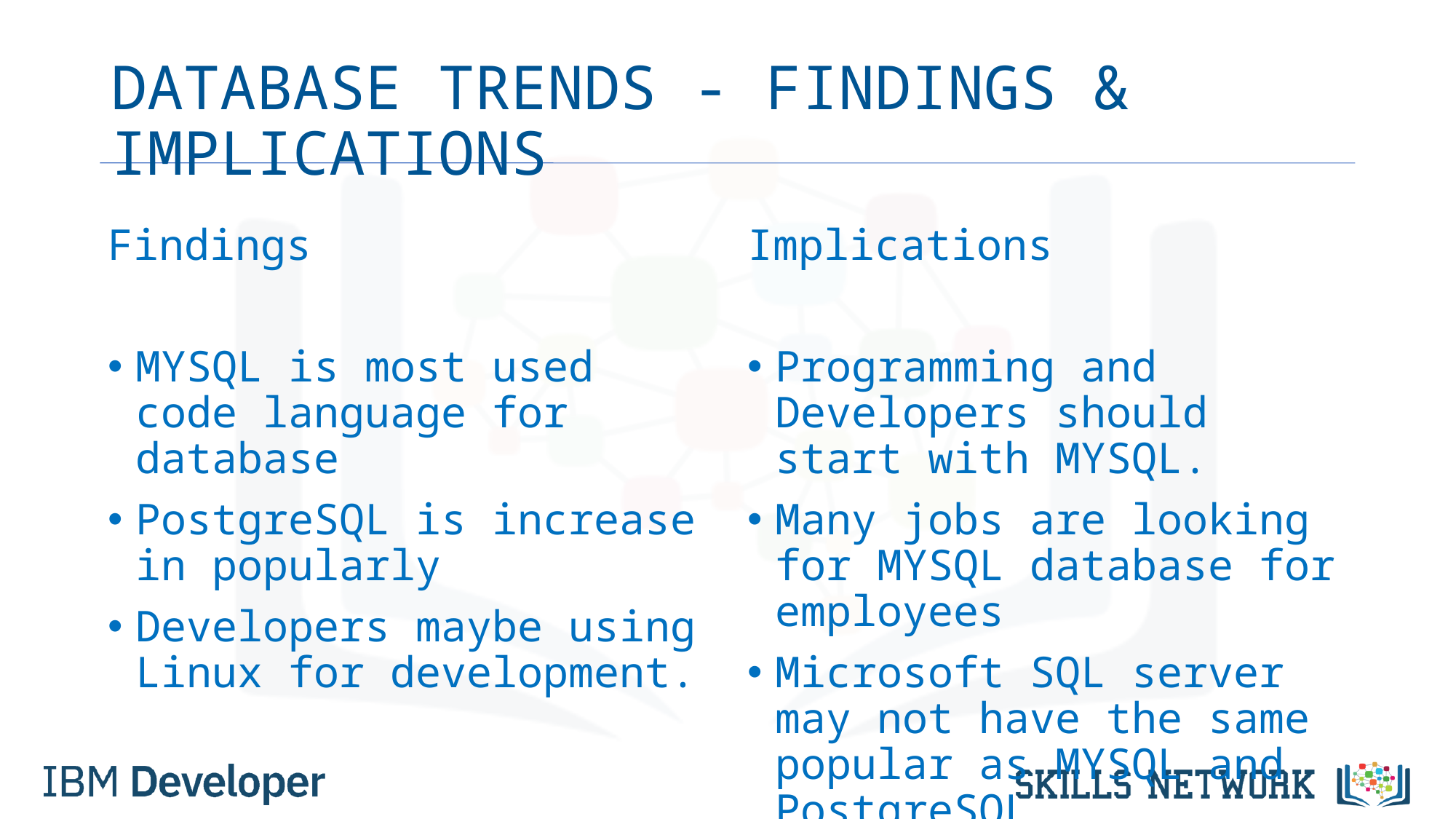

# DATABASE TRENDS - FINDINGS & IMPLICATIONS
Findings

MYSQL is most used code language for database
PostgreSQL is increase in popularly
Developers maybe using Linux for development.
Implications

Programming and Developers should start with MYSQL.
Many jobs are looking for MYSQL database for employees
Microsoft SQL server may not have the same popular as MYSQL and PostgreSQL